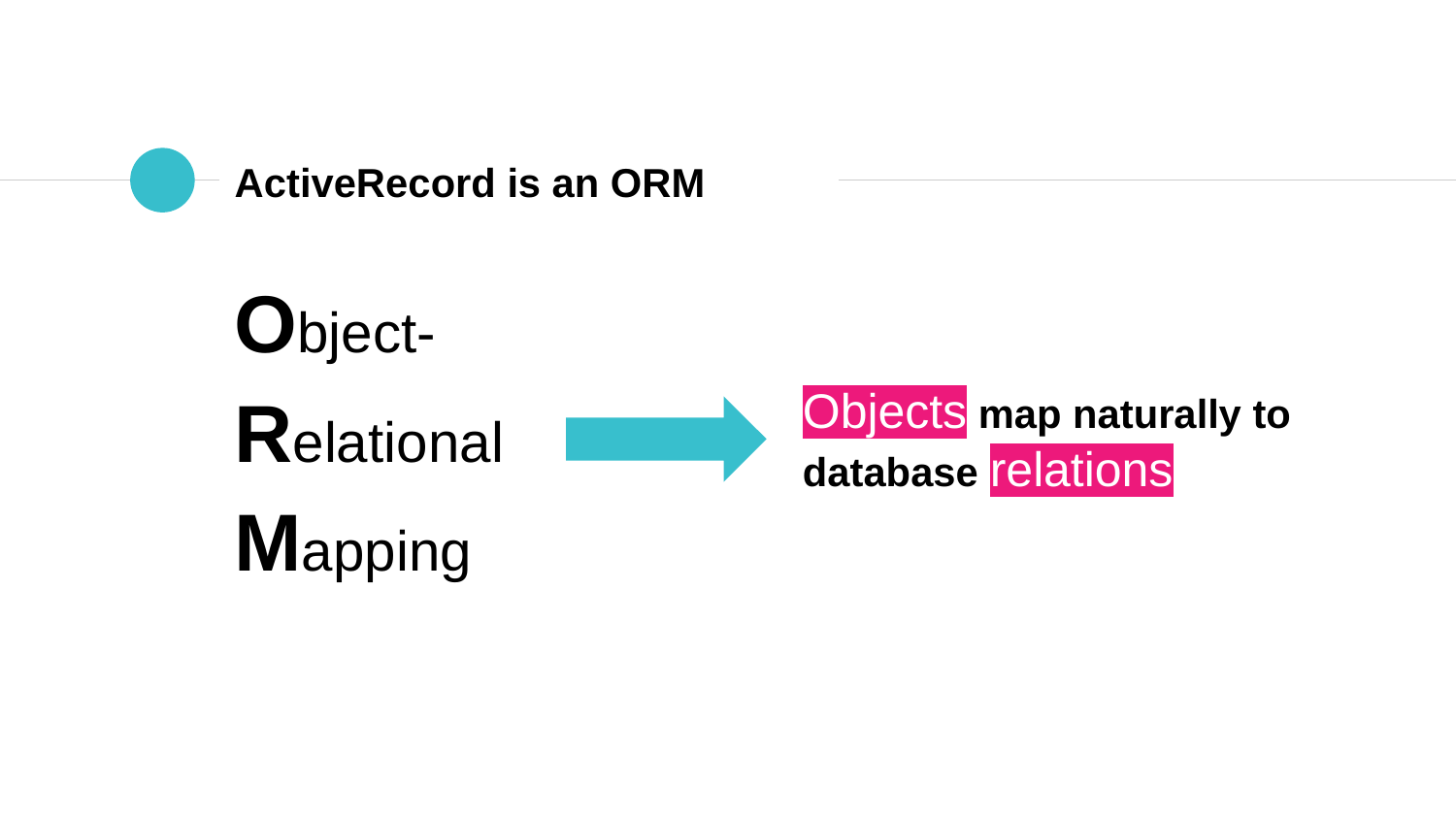

# ActiveRecord is an ORM
Object-
Relational
Mapping

Objects map naturally to database relations